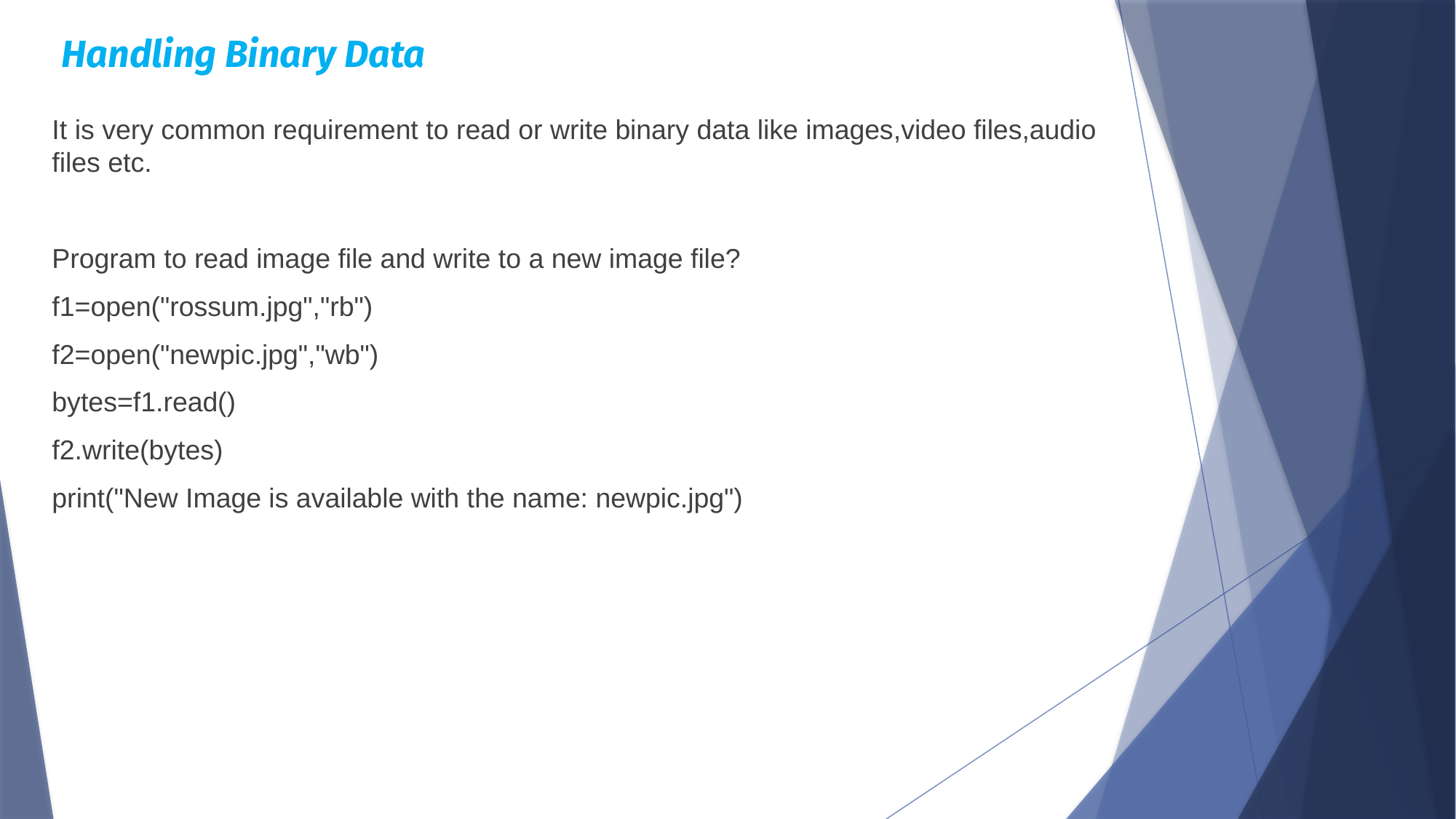

# Handling Binary Data
It is very common requirement to read or write binary data like images,video files,audio files etc.

Program to read image file and write to a new image file?
f1=open("rossum.jpg","rb")
f2=open("newpic.jpg","wb")
bytes=f1.read()
f2.write(bytes)
print("New Image is available with the name: newpic.jpg")